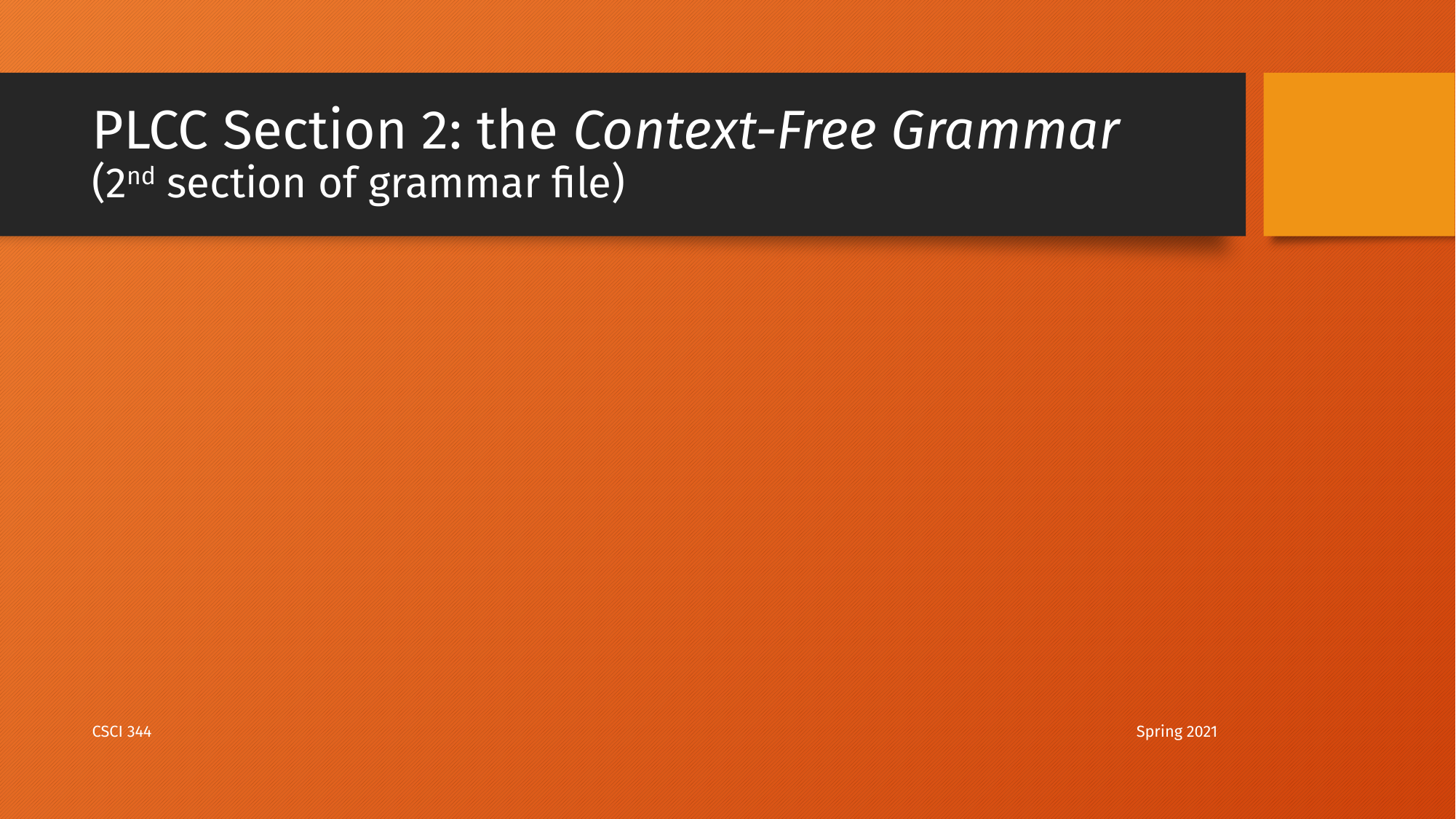

# PLCC Section 2: the Context-Free Grammar (2nd section of grammar file)
Spring 2021
CSCI 344